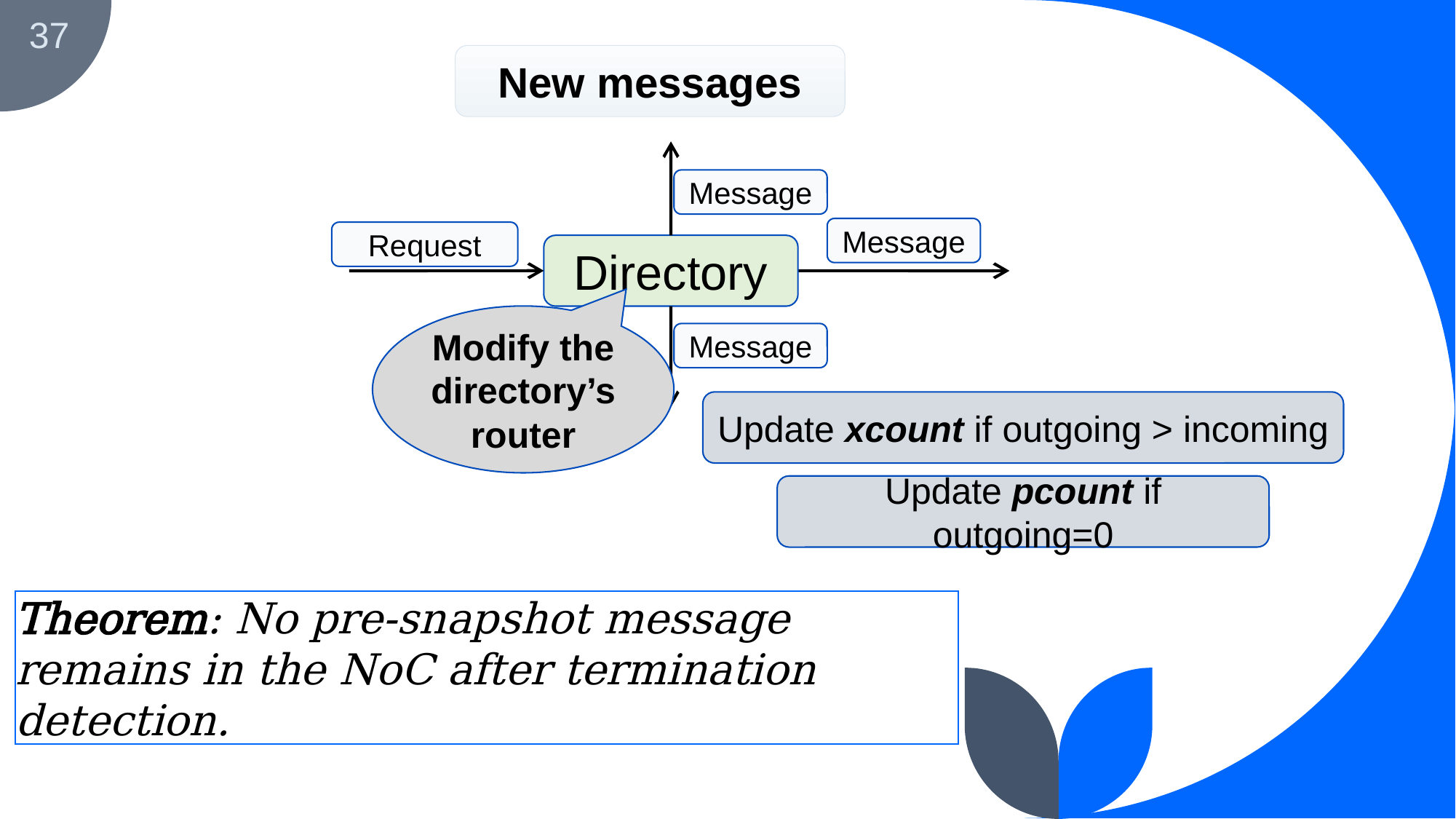

37
New messages
Message
Message
Request
Directory
Modify the directory’s router
Message
Update xcount if outgoing > incoming
Update pcount if outgoing=0
Theorem: No pre-snapshot message remains in the NoC after termination detection.